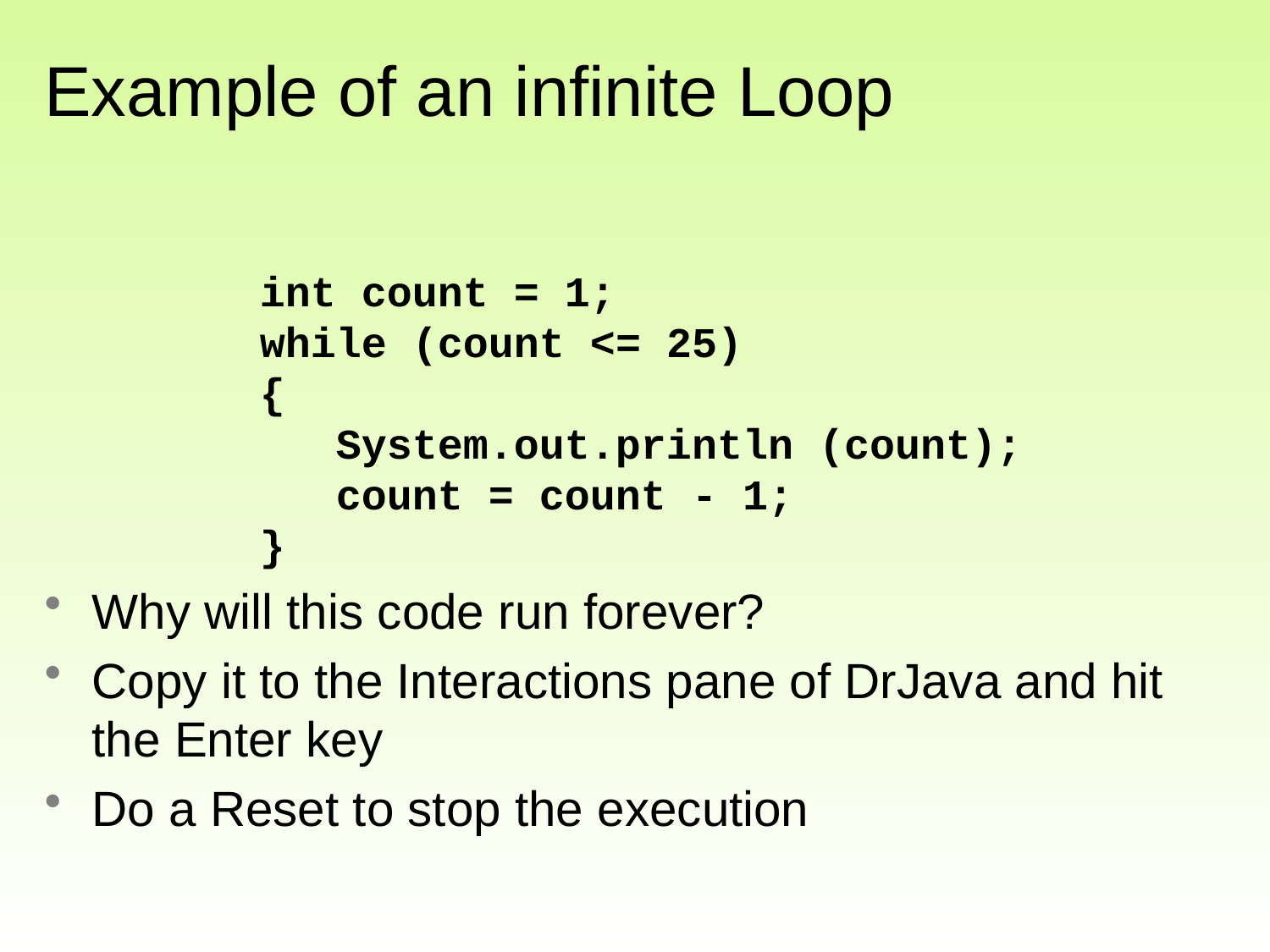

# Example of an infinite Loop

Why will this code run forever?
Copy it to the Interactions pane of DrJava and hit the Enter key
Do a Reset to stop the execution
int count = 1;
while (count <= 25)
{
   System.out.println (count);
   count = count - 1;
}